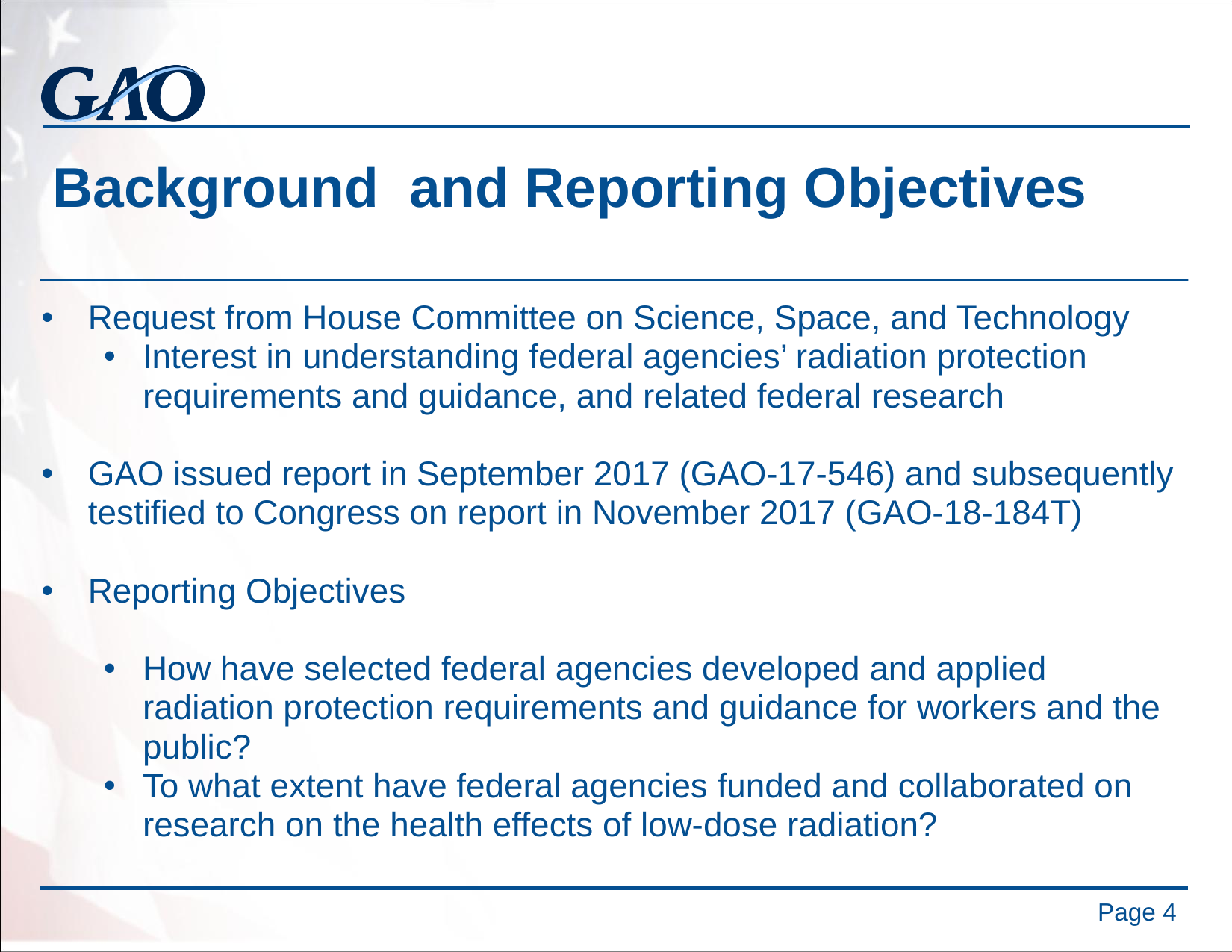

Background  and Reporting Objectives
Request from House Committee on Science, Space, and Technology
Interest in understanding federal agencies’ radiation protection requirements and guidance, and related federal research

GAO issued report in September 2017 (GAO-17-546) and subsequently testified to Congress on report in November 2017 (GAO-18-184T)

Reporting Objectives

How have selected federal agencies developed and applied radiation protection requirements and guidance for workers and the public?
To what extent have federal agencies funded and collaborated on research on the health effects of low-dose radiation?

Page 4